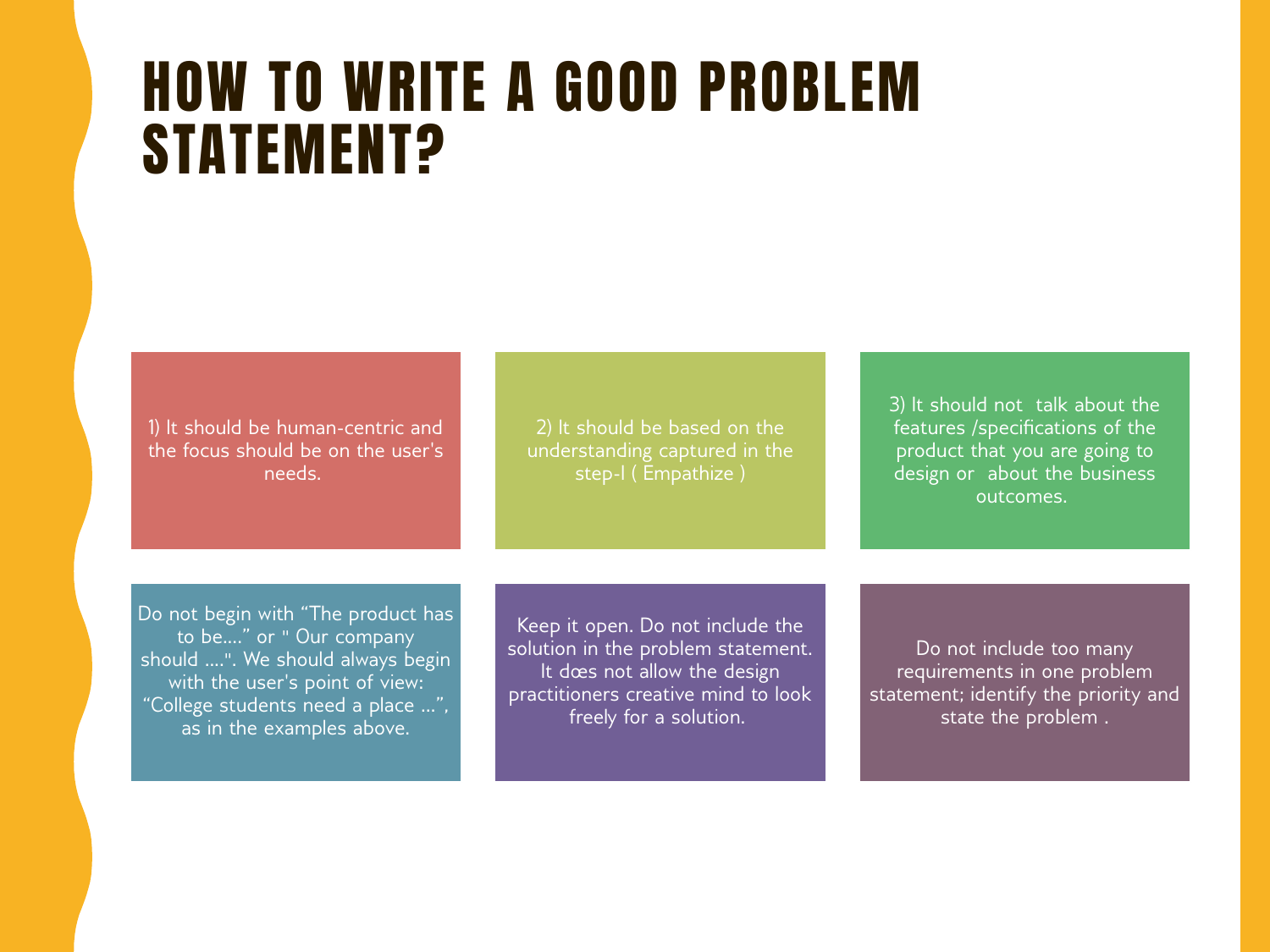

# how to write a good problem statement?
1) It should be human-centric and the focus should be on the user's needs.
2) It should be based on the understanding captured in the step-I ( Empathize )
3) It should not  talk about the features /specifications of the product that you are going to design or  about the business outcomes.
Do not begin with “The product has to be....” or " Our company should ....". We should always begin with the user's point of view: “College students need a place …”, as in the examples above.
Keep it open. Do not include the solution in the problem statement. It does not allow the design practitioners creative mind to look freely for a solution.
Do not include too many requirements in one problem statement; identify the priority and state the problem .